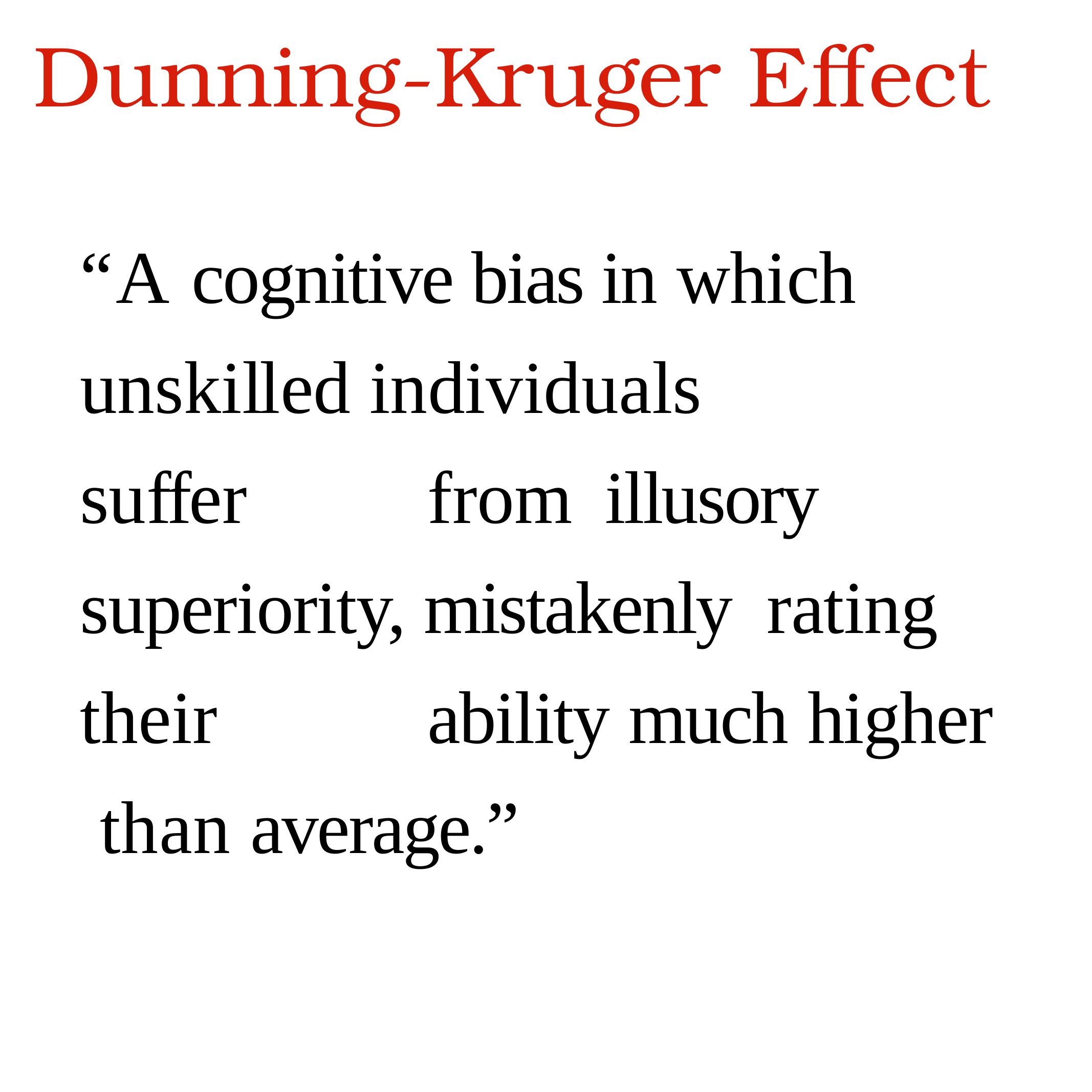

# Dunning-Kruger Effect
“A	cognitive	bias	in which  unskilled individuals	suffer	from  illusory superiority, mistakenly  rating their	ability much higher  than average.”